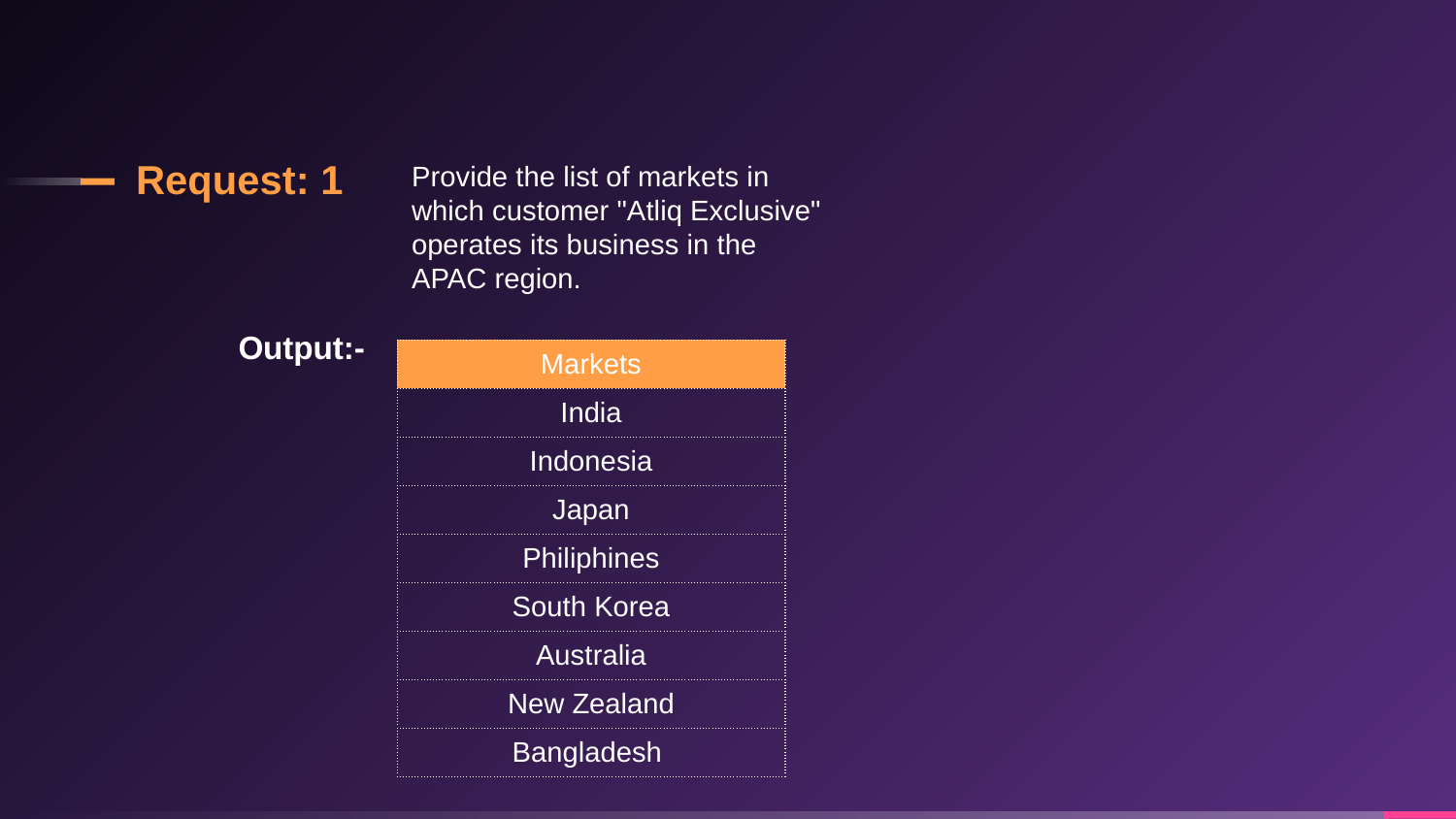

Provide the list of markets in which customer "Atliq Exclusive" operates its business in the APAC region.
Request: 1
Output:-
| Markets |
| --- |
| India |
| Indonesia |
| Japan |
| Philiphines |
| South Korea |
| Australia |
| New Zealand |
| Bangladesh |